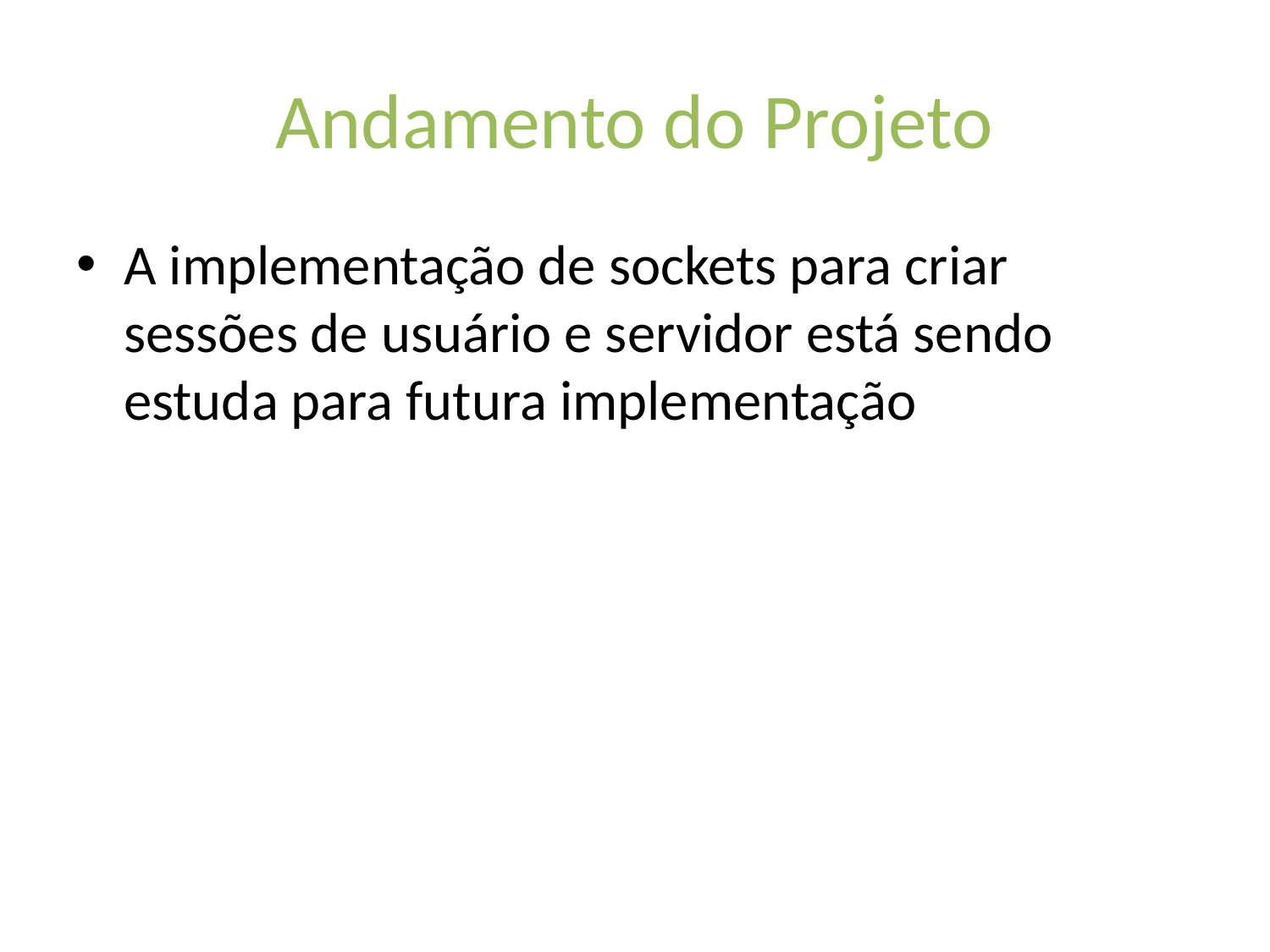

# Andamento do Projeto
A implementação de sockets para criar sessões de usuário e servidor está sendo estuda para futura implementação